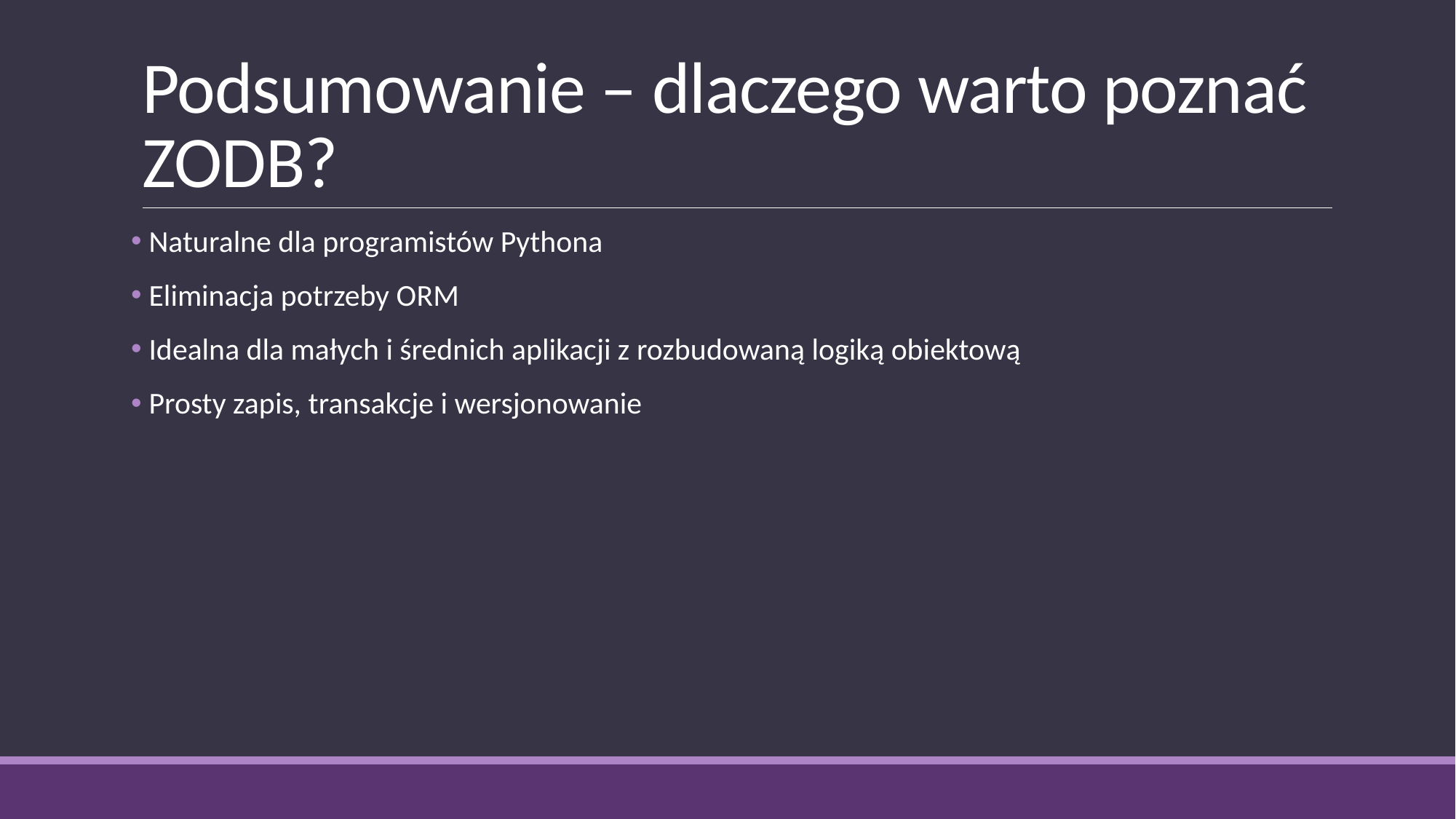

# Podsumowanie – dlaczego warto poznać ZODB?
 Naturalne dla programistów Pythona
 Eliminacja potrzeby ORM
 Idealna dla małych i średnich aplikacji z rozbudowaną logiką obiektową
 Prosty zapis, transakcje i wersjonowanie